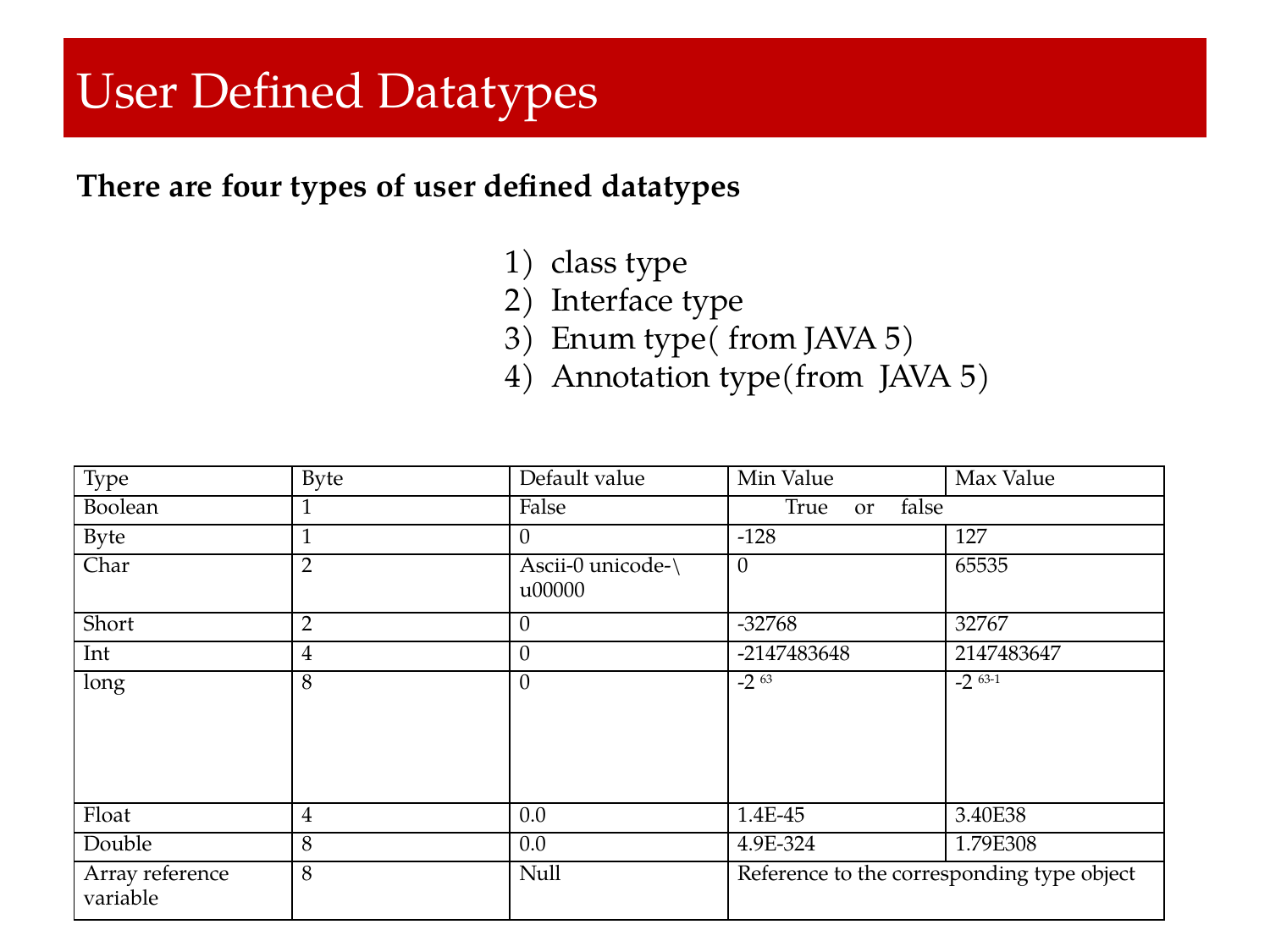

# User Defined Datatypes
There are four types of user defined datatypes

				1)  class type
				2)  Interface type
				3)  Enum type( from JAVA 5)
				4)  Annotation type(from  JAVA 5)

| Type | Byte | Default value | Min Value | Max Value |
| --- | --- | --- | --- | --- |
| Boolean | 1 | False | True or false |  |
| Byte | 1 | 0 | -128 | 127 |
| Char | 2 | Ascii-0 unicode-\u00000 | 0 | 65535 |
| Short | 2 | 0 | -32768 | 32767 |
| Int | 4 | 0 | -2147483648 | 2147483647 |
| long | 8 | 0 | -2 63 | -2 63-1 |
| Float | 4 | 0.0 | 1.4E-45 | 3.40E38 |
| Double | 8 | 0.0 | 4.9E-324 | 1.79E308 |
| Array reference variable | 8 | Null | Reference to the corresponding type object |  |